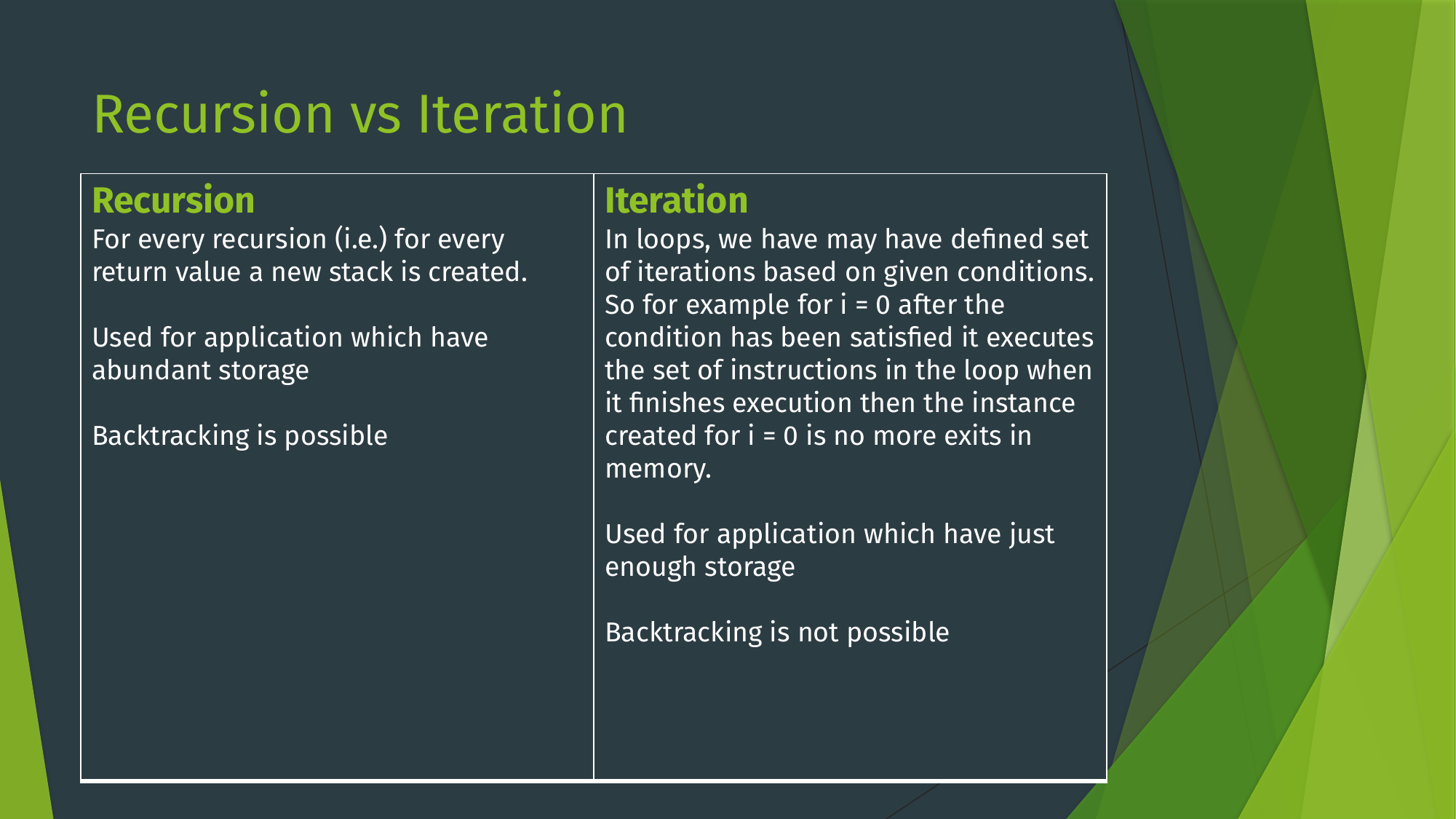

# Recursion vs Iteration
| Recursion For every recursion (i.e.) for every return value a new stack is created. Used for application which have abundant storage Backtracking is possible | Iteration In loops, we have may have defined set of iterations based on given conditions. So for example for i = 0 after the condition has been satisfied it executes the set of instructions in the loop when it finishes execution then the instance created for i = 0 is no more exits in memory. Used for application which have just enough storage Backtracking is not possible |
| --- | --- |